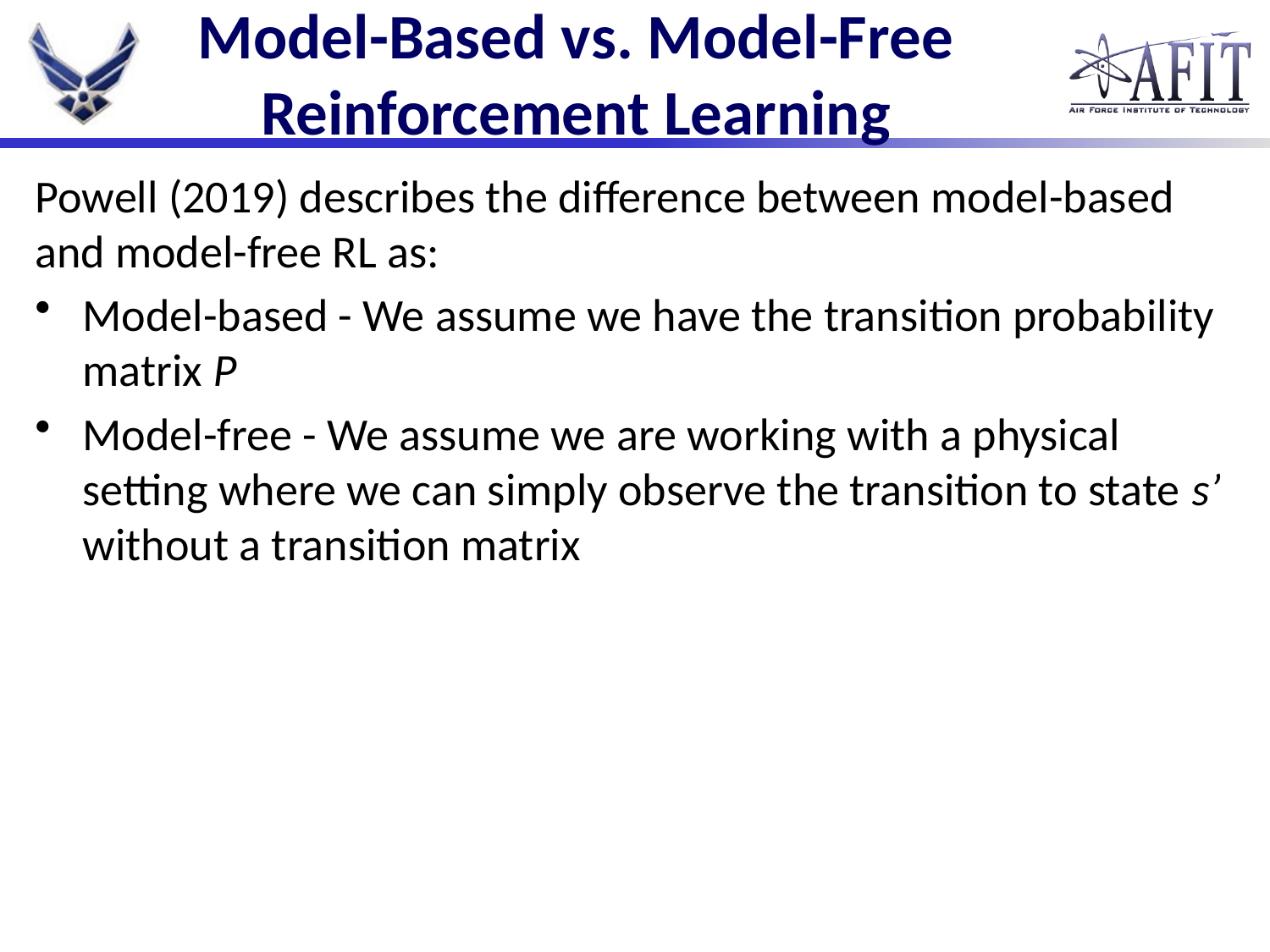

# Model-Based vs. Model-Free Reinforcement Learning
Powell (2019) describes the difference between model-based and model-free RL as:
Model-based - We assume we have the transition probability matrix P
Model-free - We assume we are working with a physical setting where we can simply observe the transition to state s’  without a transition matrix